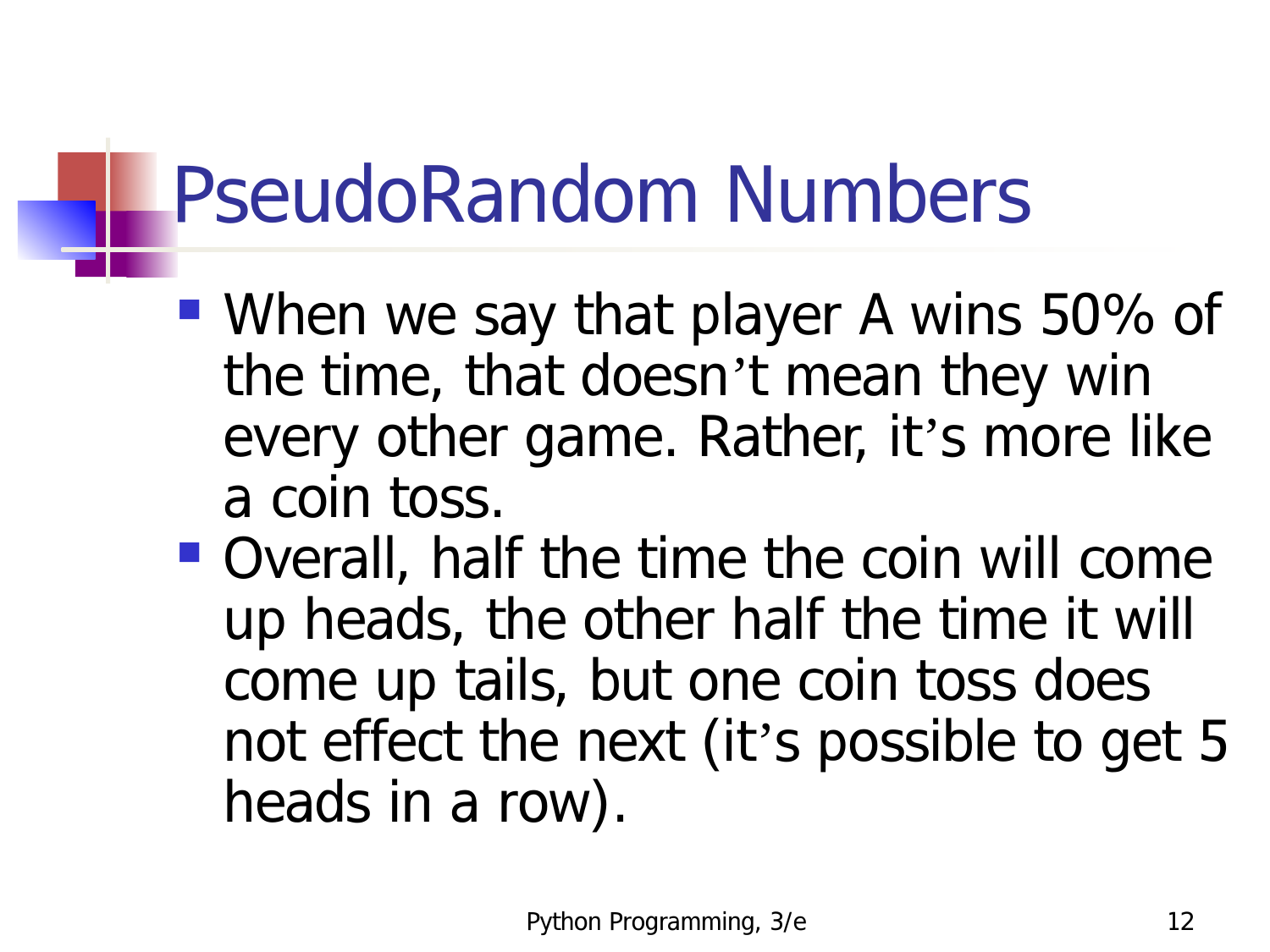

PseudoRandom Numbers
When we say that player A wins 50% of the time, that doesn’t mean they win every other game. Rather, it’s more like a coin toss.
Overall, half the time the coin will come up heads, the other half the time it will come up tails, but one coin toss does not effect the next (it’s possible to get 5 heads in a row).
Python Programming, 3/e
12